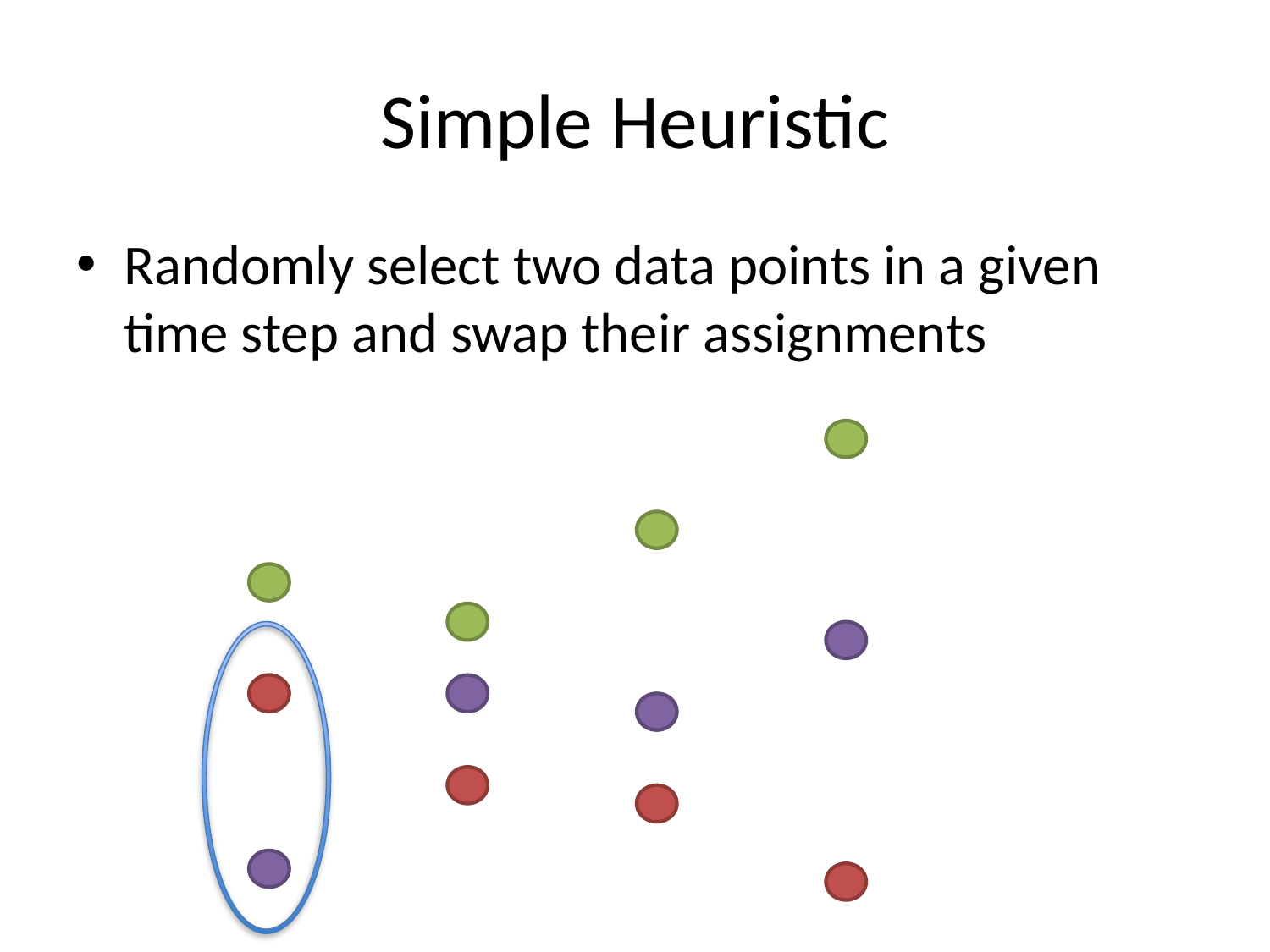

# Simple Heuristic
Randomly select two data points in a given time step and swap their assignments